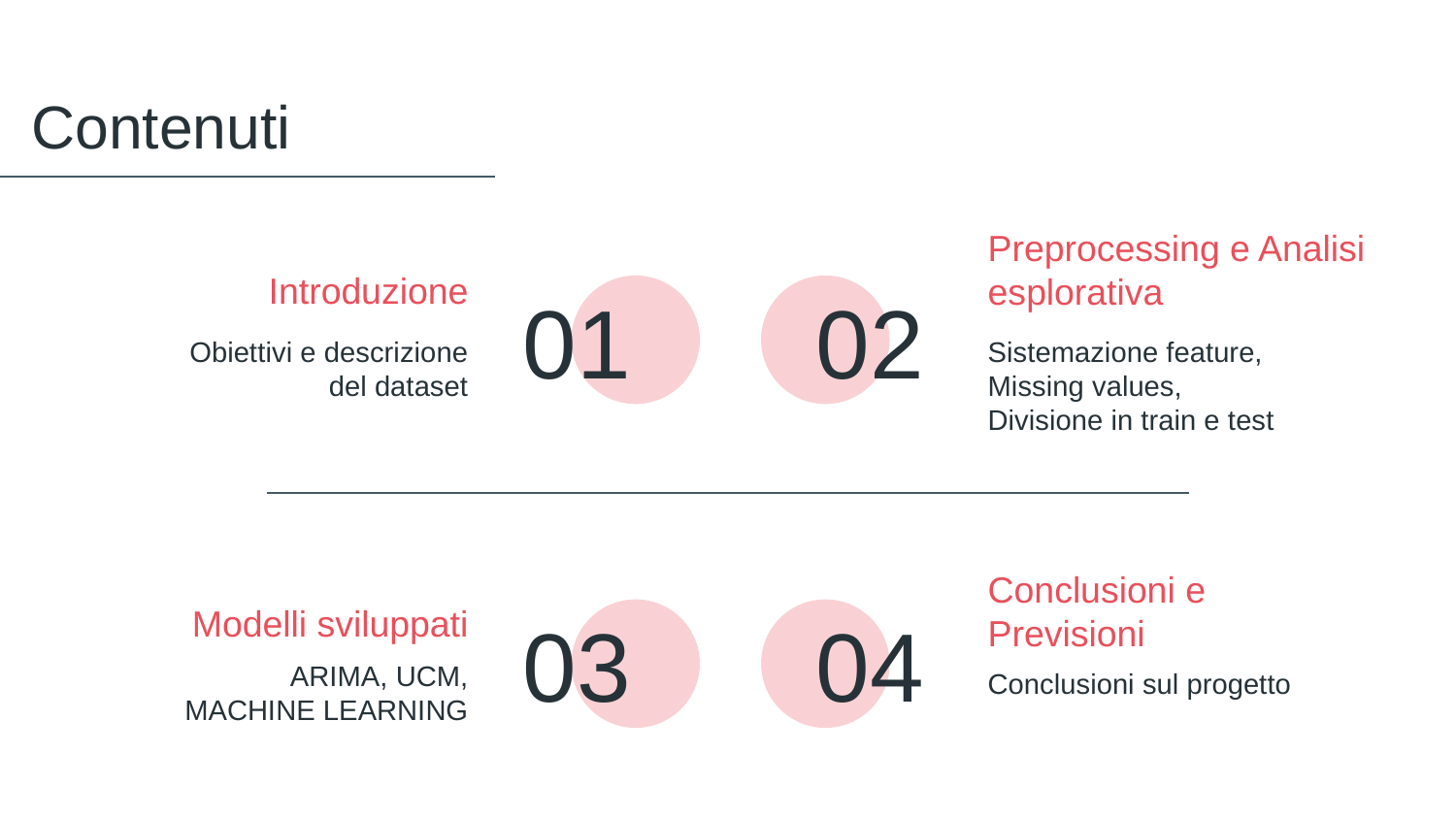

Contenuti
Preprocessing e Analisi esplorativa
# Introduzione

01
02
Obiettivi e descrizione del dataset
Sistemazione feature, Missing values, Divisione in train e test
Conclusioni e Previsioni
Modelli sviluppati

03
04
ARIMA, UCM, MACHINE LEARNING
Conclusioni sul progetto